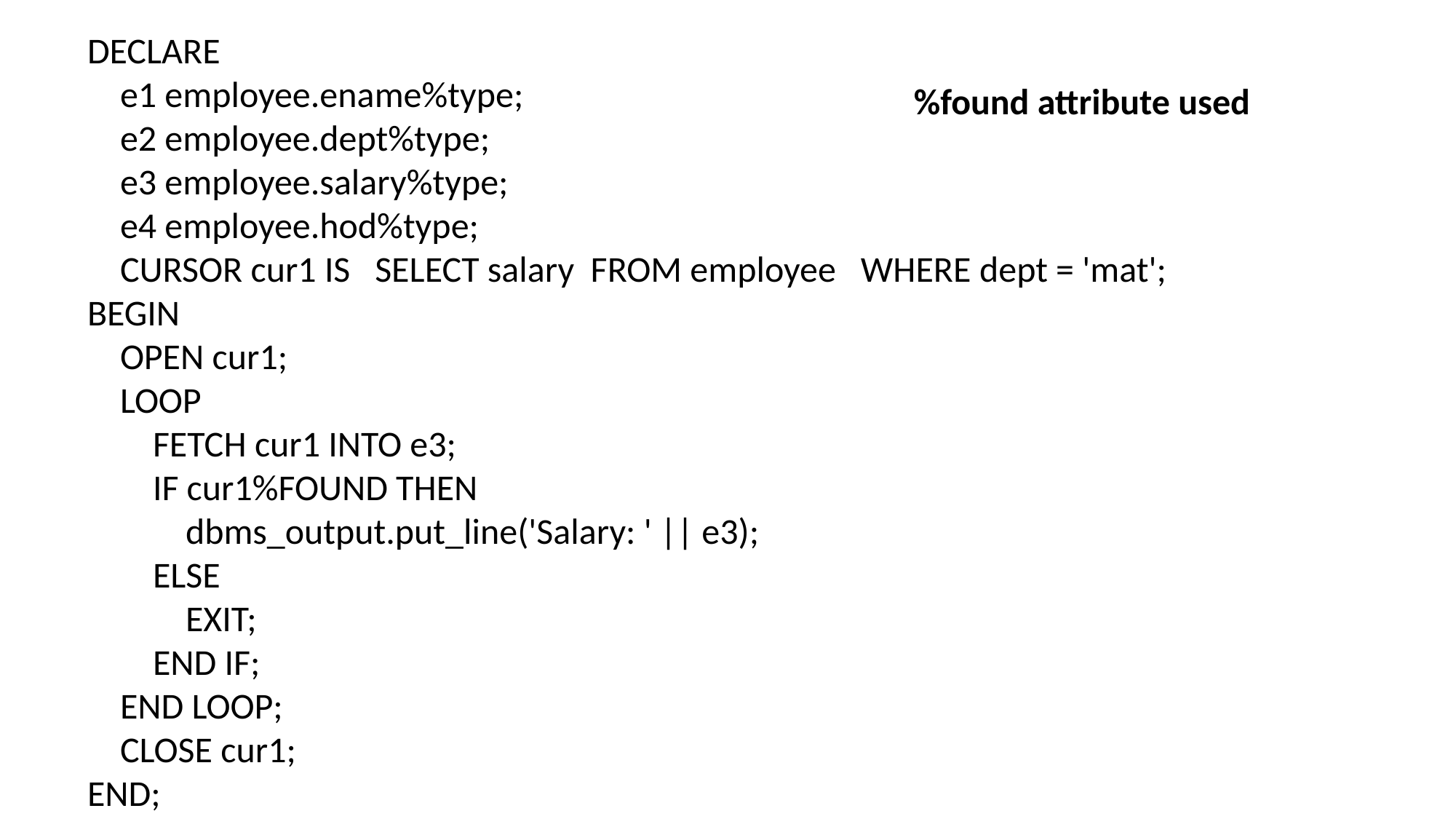

DECLARE
    e1 employee.ename%type;
    e2 employee.dept%type;
    e3 employee.salary%type;
    e4 employee.hod%type;
    CURSOR cur1 IS   SELECT salary  FROM employee   WHERE dept = 'mat';
BEGIN
    OPEN cur1;
    LOOP
        FETCH cur1 INTO e3;
        IF cur1%FOUND THEN
            dbms_output.put_line('Salary: ' || e3);
        ELSE
            EXIT;
        END IF;
    END LOOP;
    CLOSE cur1;
END;

%found attribute used